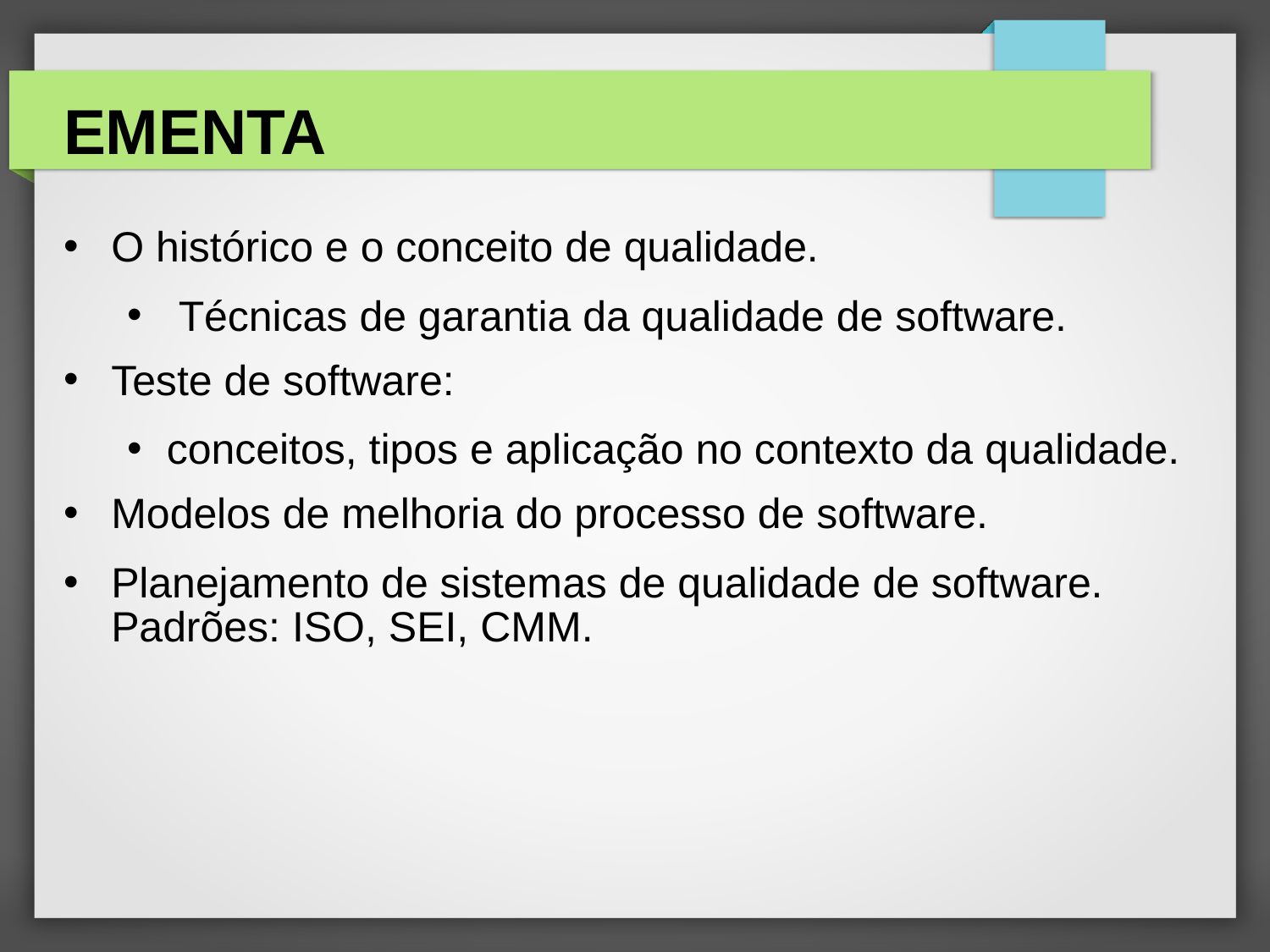

# EMENTA
O histórico e o conceito de qualidade.
 Técnicas de garantia da qualidade de software.
Teste de software:
conceitos, tipos e aplicação no contexto da qualidade.
Modelos de melhoria do processo de software.
Planejamento de sistemas de qualidade de software. Padrões: ISO, SEI, CMM.